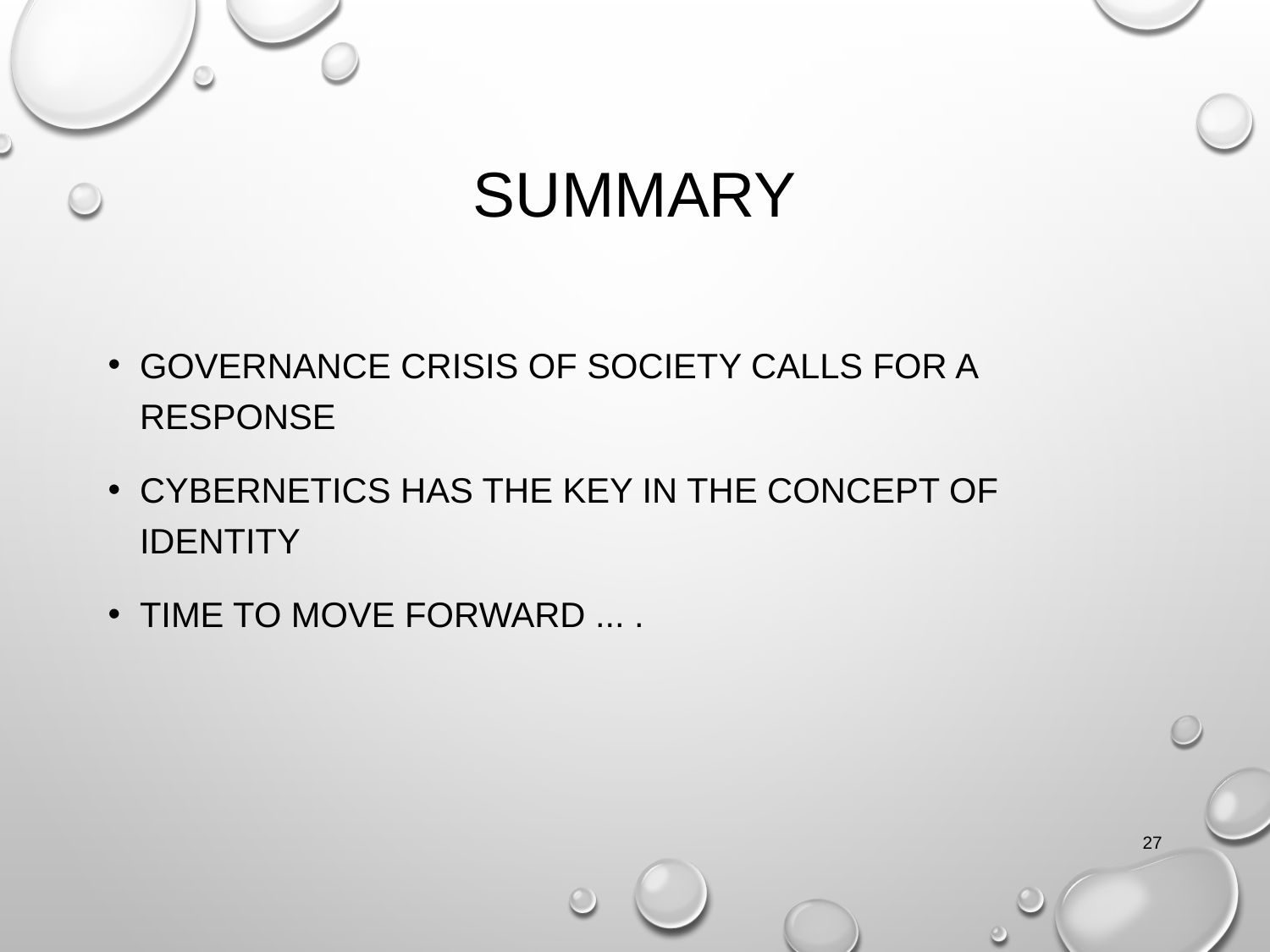

# Summary
Governance crisis of society calls for a response
Cybernetics has the key in the concept of identity
Time to move forward ... .
27